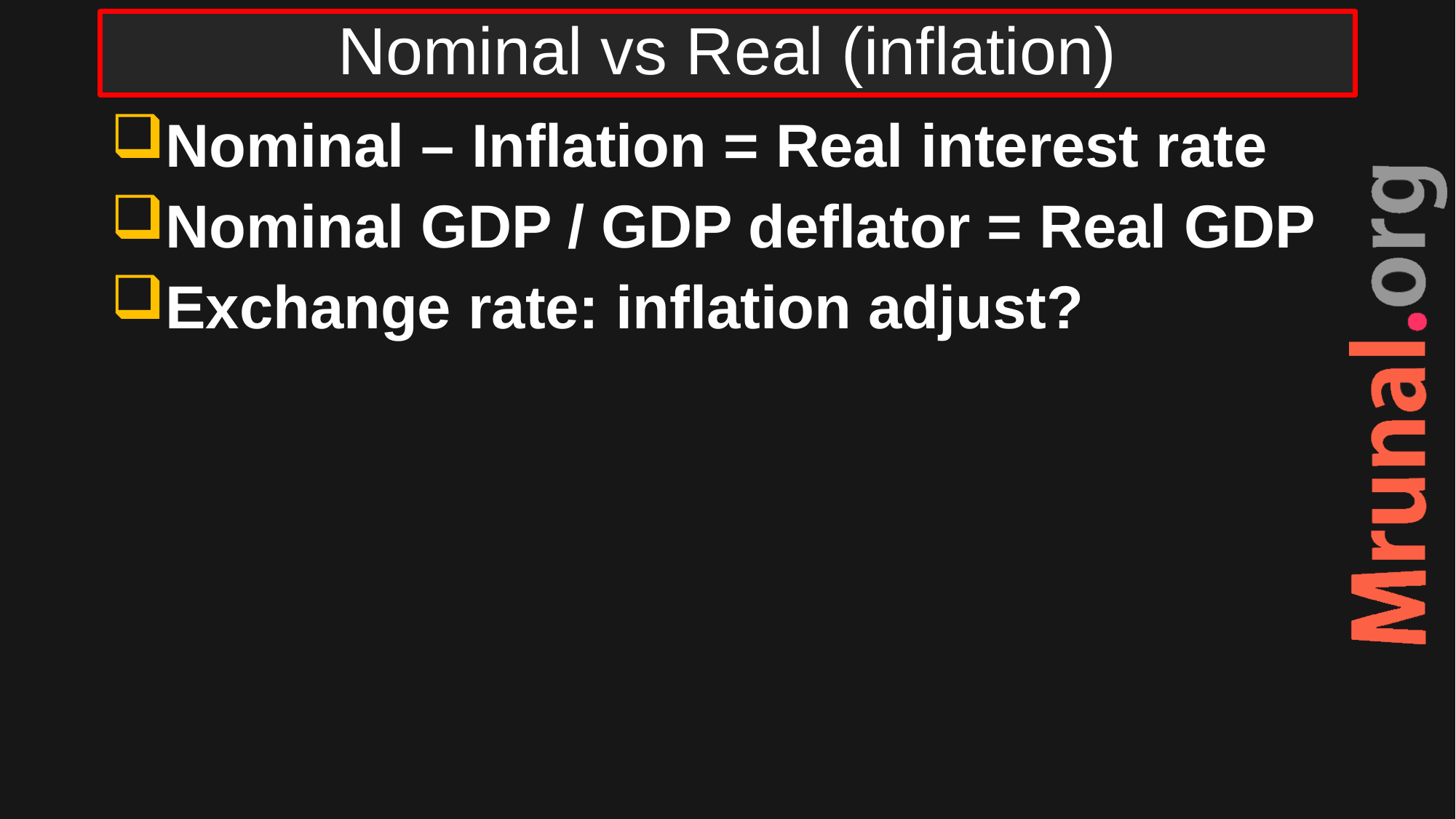

# Nominal vs Real (inflation)
Nominal – Inflation = Real interest rate
Nominal GDP / GDP deflator = Real GDP
Exchange rate: inflation adjust?